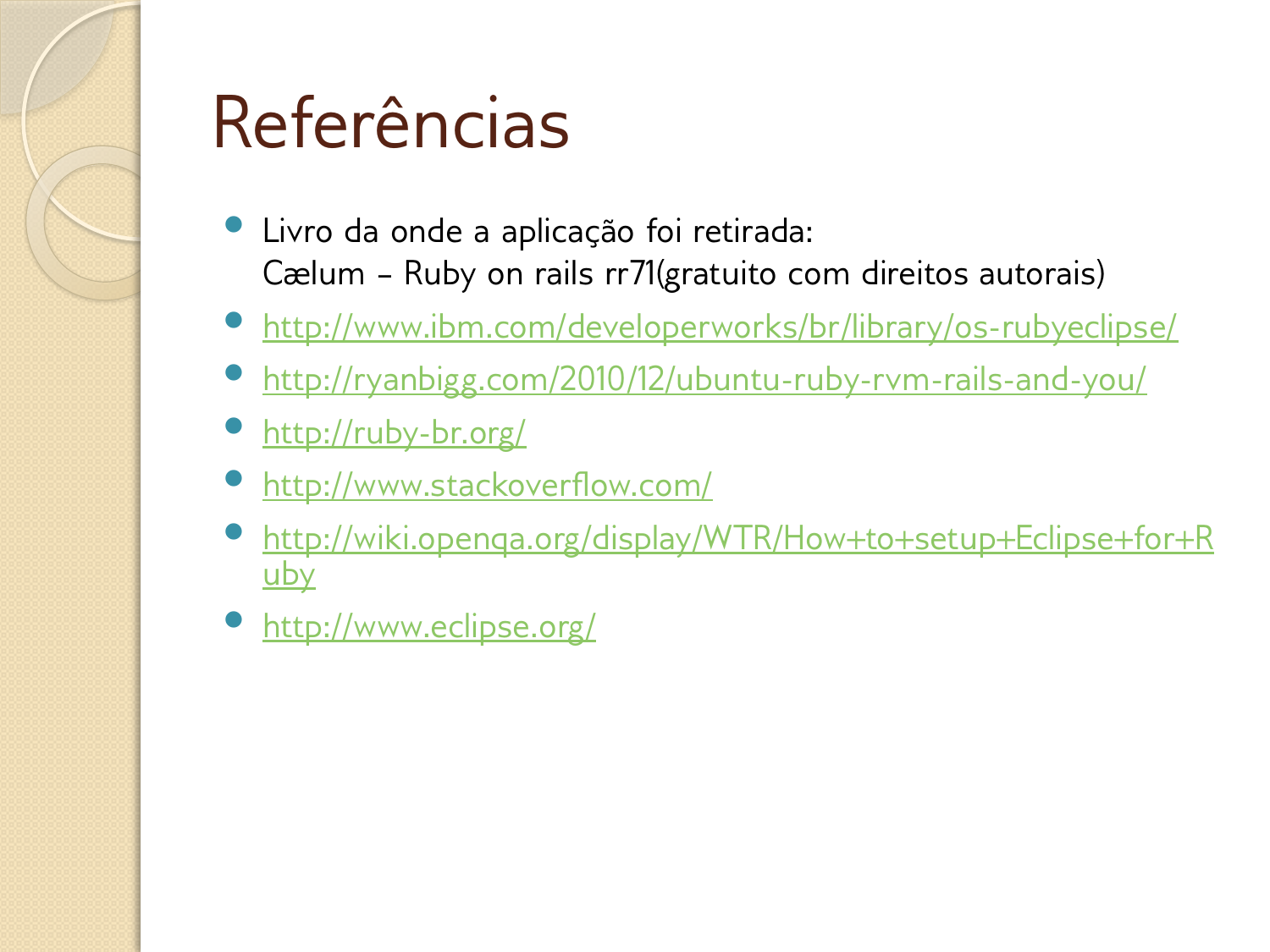

# Referências
Livro da onde a aplicação foi retirada:
Caelum – Ruby on rails rr71(gratuito com direitos autorais)
http://www.ibm.com/developerworks/br/library/os-rubyeclipse/
http://ryanbigg.com/2010/12/ubuntu-ruby-rvm-rails-and-you/
http://ruby-br.org/
http://www.stackoverflow.com/
http://wiki.openqa.org/display/WTR/How+to+setup+Eclipse+for+Ruby
http://www.eclipse.org/